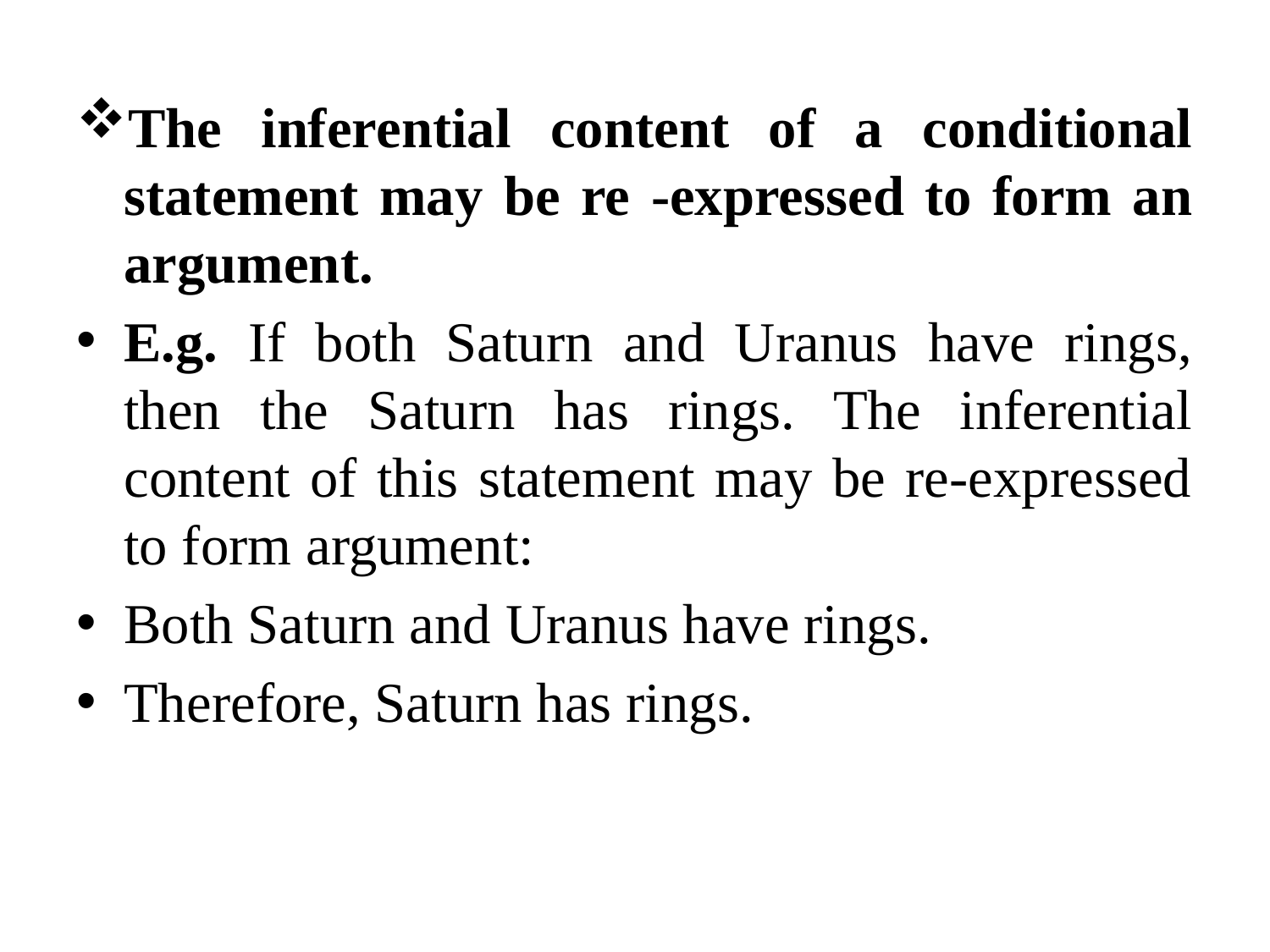

The inferential content of a conditional statement may be re -expressed to form an argument.
E.g. If both Saturn and Uranus have rings, then the Saturn has rings. The inferential content of this statement may be re-expressed to form argument:
Both Saturn and Uranus have rings.
Therefore, Saturn has rings.